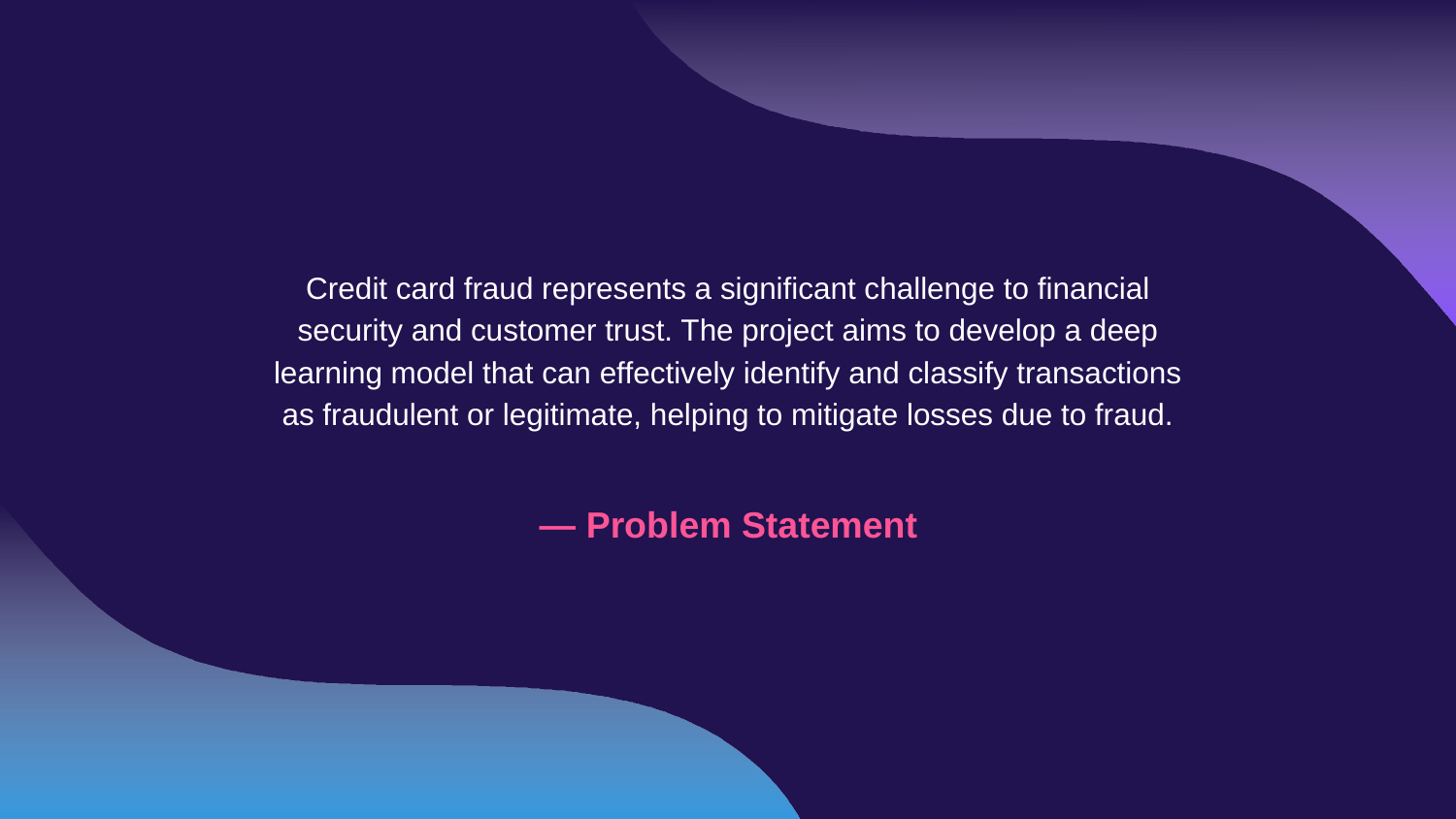

Credit card fraud represents a significant challenge to financial security and customer trust. The project aims to develop a deep learning model that can effectively identify and classify transactions as fraudulent or legitimate, helping to mitigate losses due to fraud.
# — Problem Statement